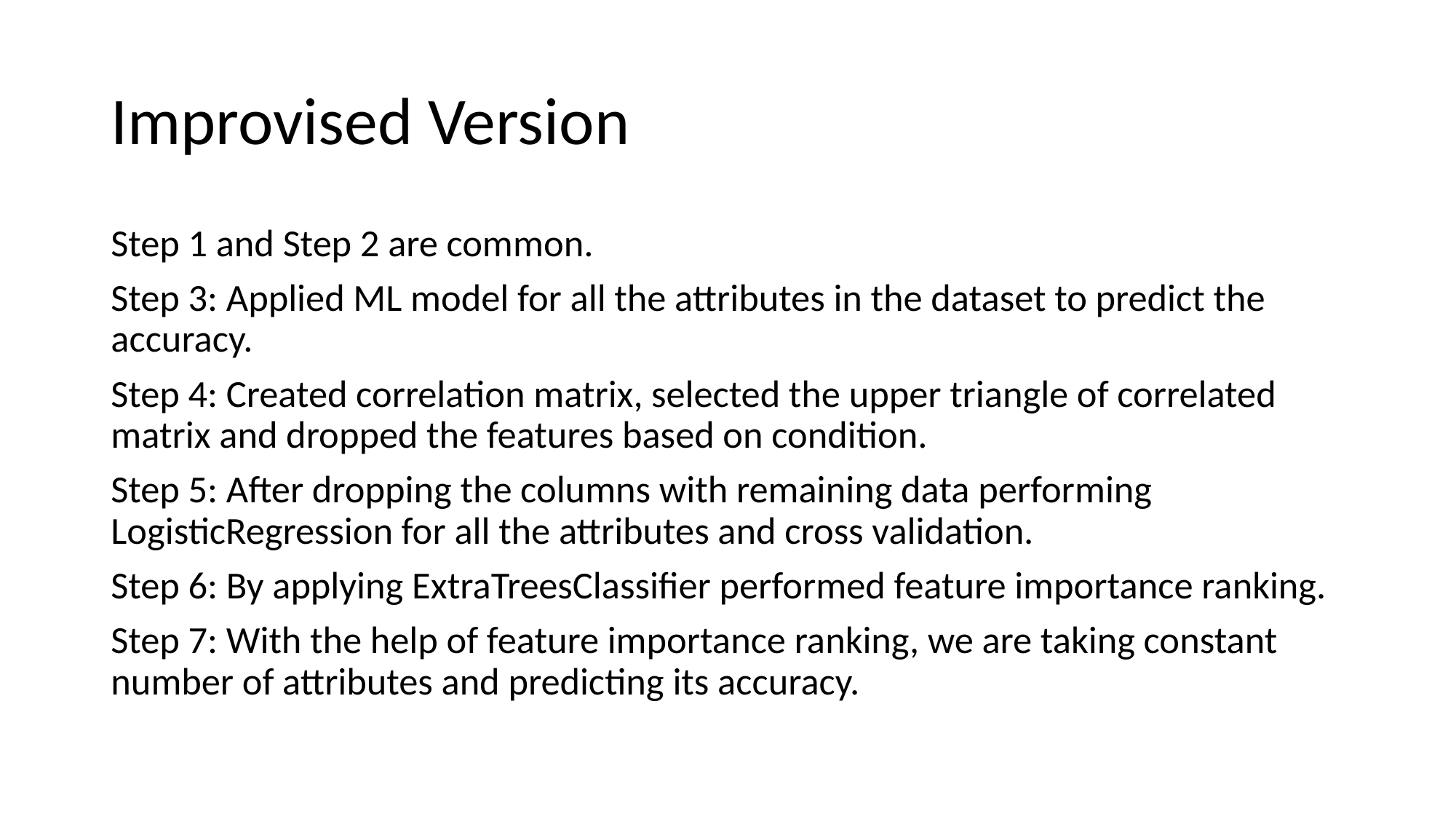

# Improvised Version
Step 1 and Step 2 are common.
Step 3: Applied ML model for all the attributes in the dataset to predict the accuracy.
Step 4: Created correlation matrix, selected the upper triangle of correlated matrix and dropped the features based on condition.
Step 5: After dropping the columns with remaining data performing LogisticRegression for all the attributes and cross validation.
Step 6: By applying ExtraTreesClassifier performed feature importance ranking.
Step 7: With the help of feature importance ranking, we are taking constant number of attributes and predicting its accuracy.